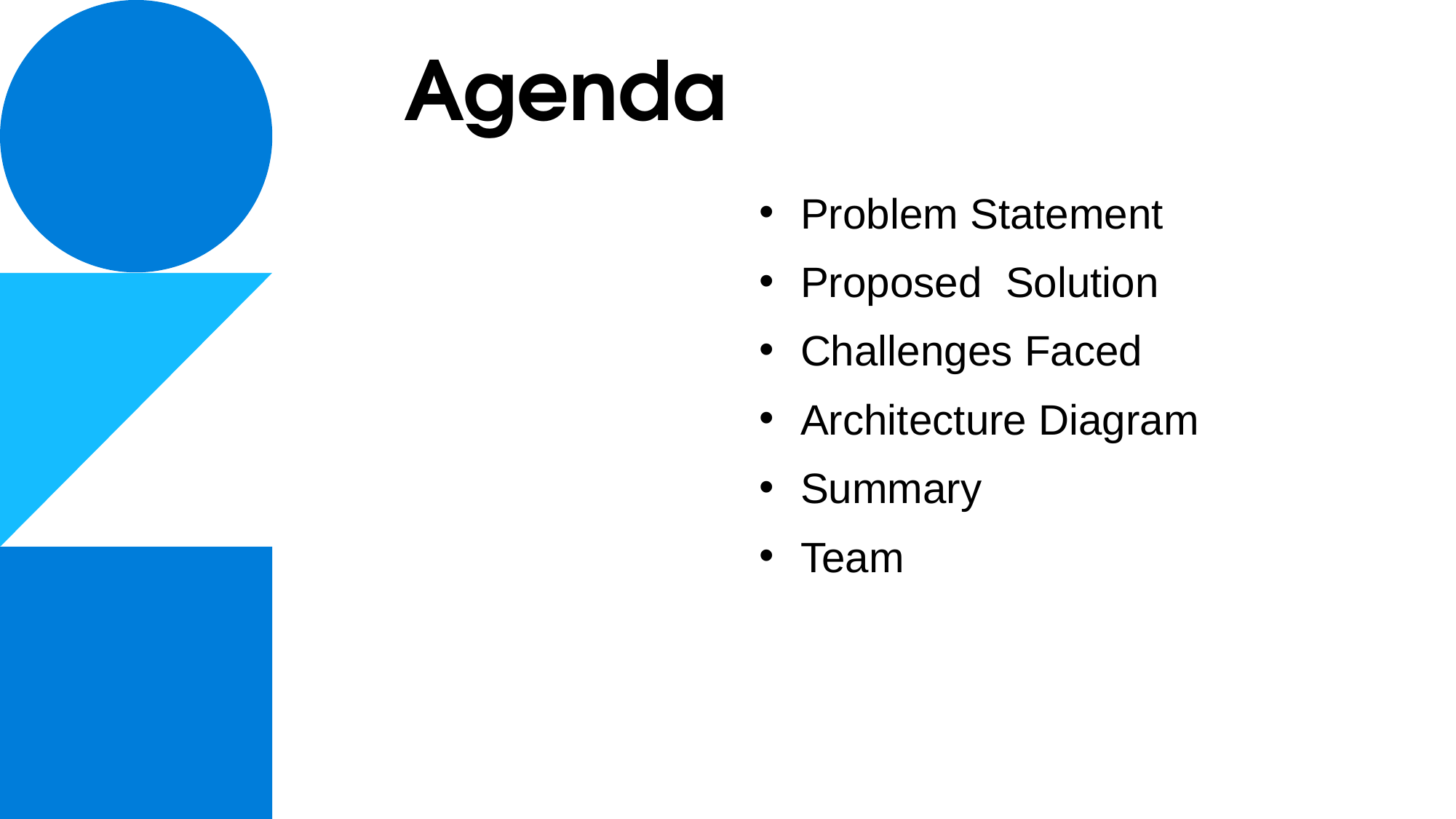

# Agenda
Problem Statement
Proposed  Solution
Challenges Faced
Architecture Diagram
Summary
Team